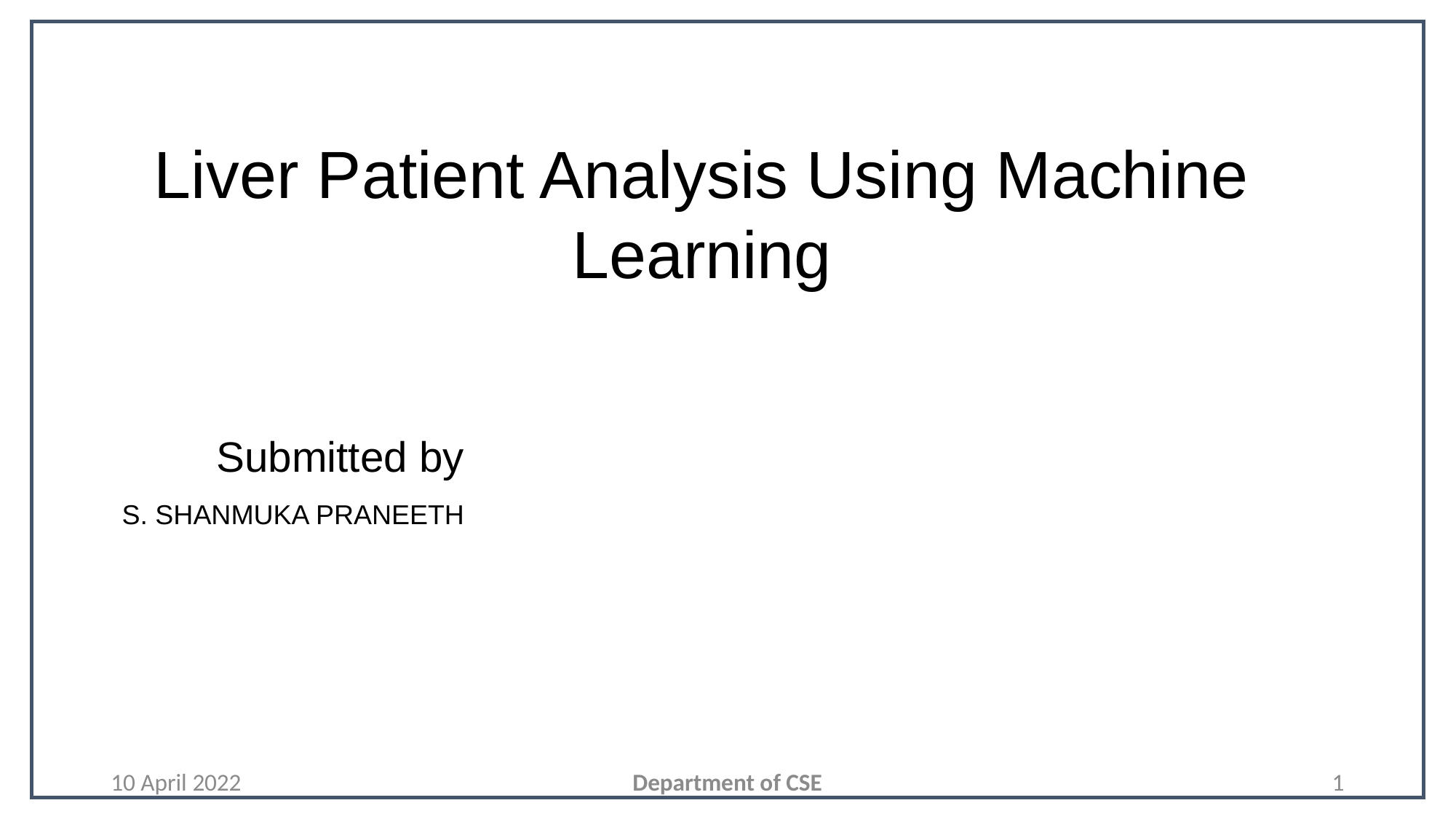

Liver Patient Analysis Using Machine Learning
                                                  Submitted by
S. SHANMUKA PRANEETH

10 April 2022
Department of CSE
1